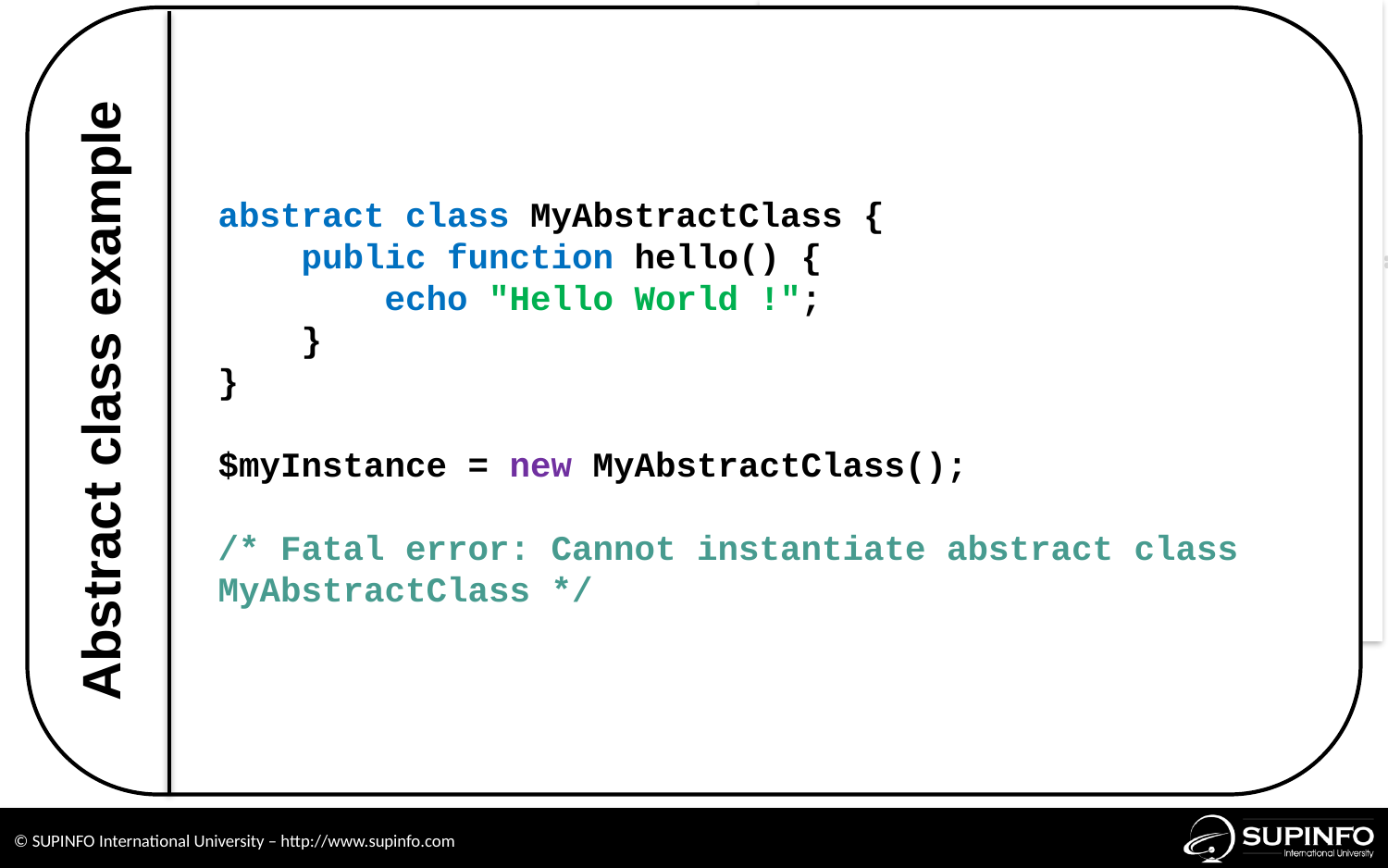

abstract class MyAbstractClass {
    public function hello() {
        echo "Hello World !";
    }
}

$myInstance = new MyAbstractClass();

/* Fatal error: Cannot instantiate abstract class MyAbstractClass */
Abstract class example